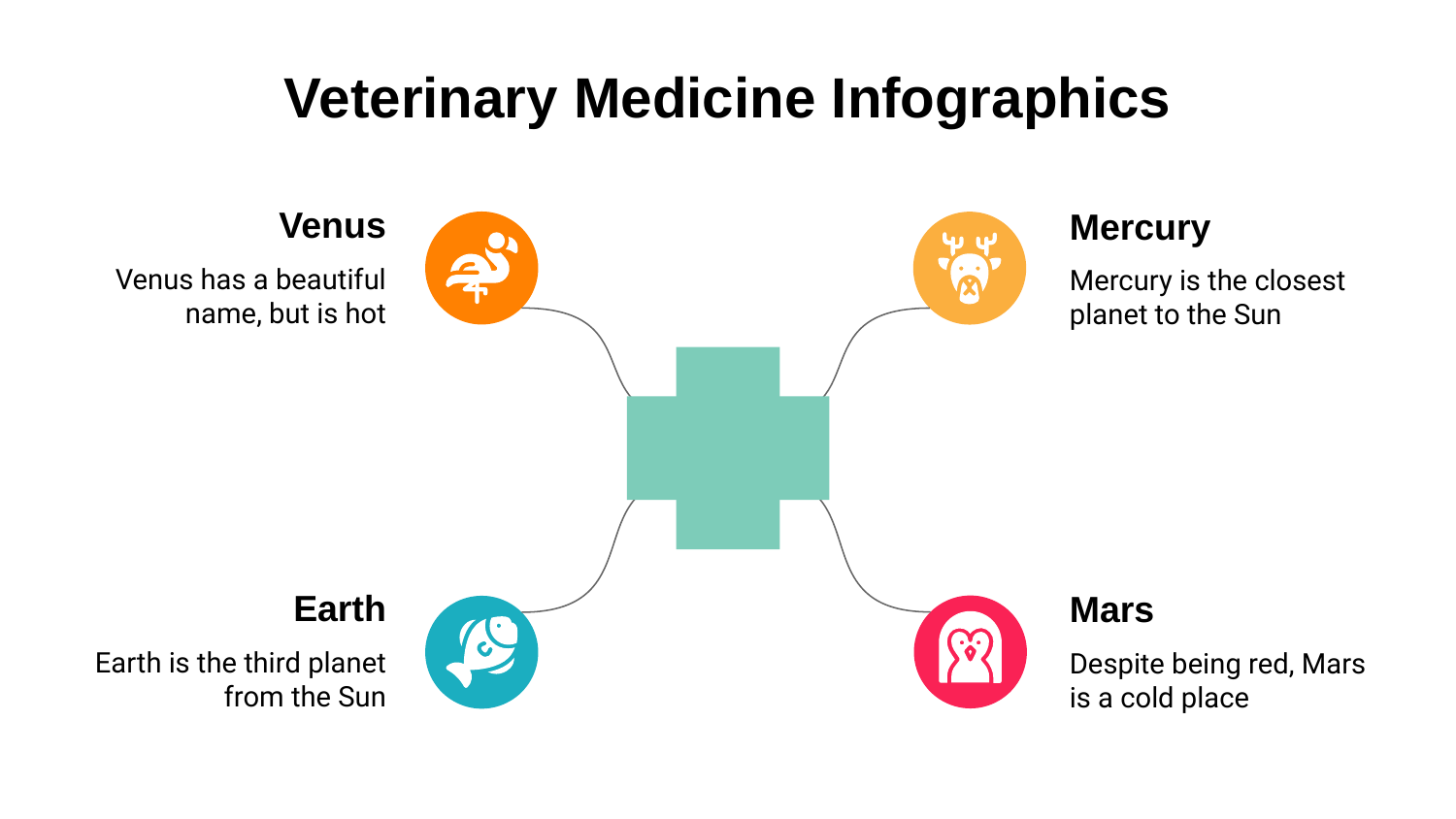

# Veterinary Medicine Infographics
Venus
Venus has a beautiful name, but is hot
Mercury
Mercury is the closest planet to the Sun

Earth
Mars
Despite being red, Mars is a cold place

Earth is the third planet from the Sun